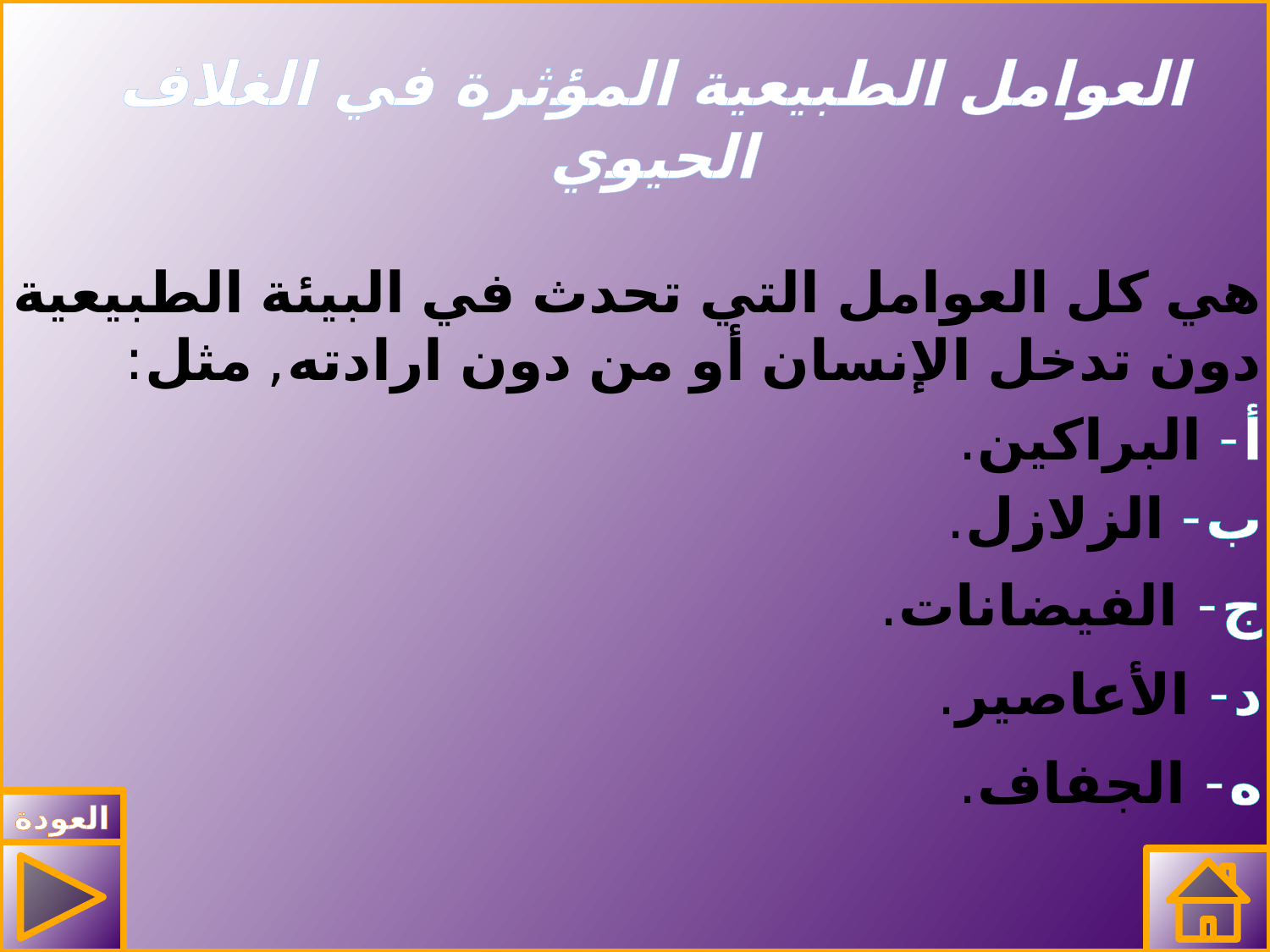

# العوامل الطبيعية المؤثرة في الغلاف الحيوي
هي كل العوامل التي تحدث في البيئة الطبيعية دون تدخل الإنسان أو من دون ارادته, مثل:
أ- البراكين.
ب- الزلازل.
ج- الفيضانات.
د- الأعاصير.
ه- الجفاف.
العودة